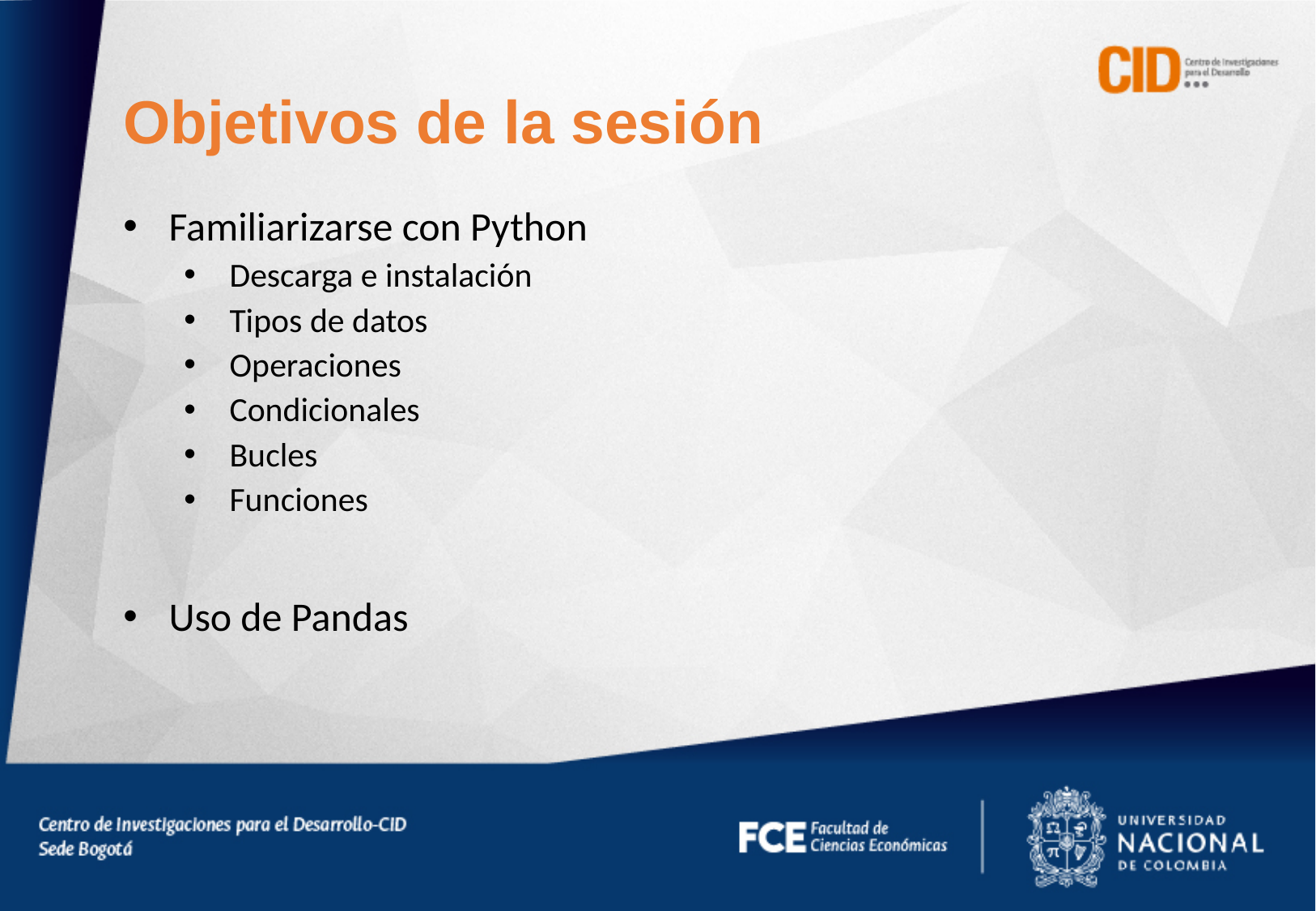

Objetivos de la sesión
Familiarizarse con Python
Descarga e instalación
Tipos de datos
Operaciones
Condicionales
Bucles
Funciones

Uso de Pandas